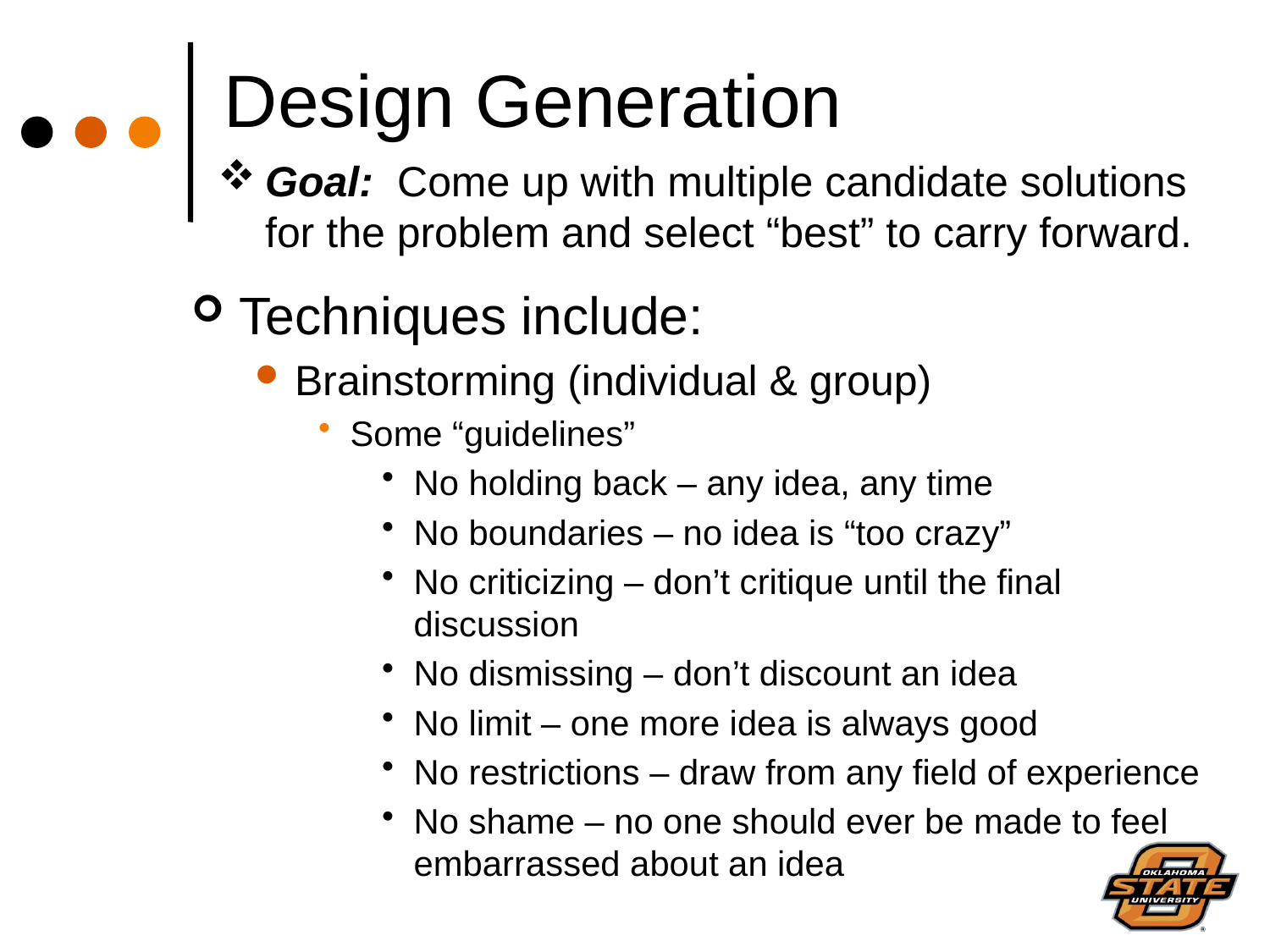

# Design Generation
Goal:  Come up with multiple candidate solutions for the problem and select “best” to carry forward.
Techniques include:
Brainstorming (individual & group)
Some “guidelines”
No holding back – any idea, any time
No boundaries – no idea is “too crazy”
No criticizing – don’t critique until the final discussion
No dismissing – don’t discount an idea
No limit – one more idea is always good
No restrictions – draw from any field of experience
No shame – no one should ever be made to feel embarrassed about an idea